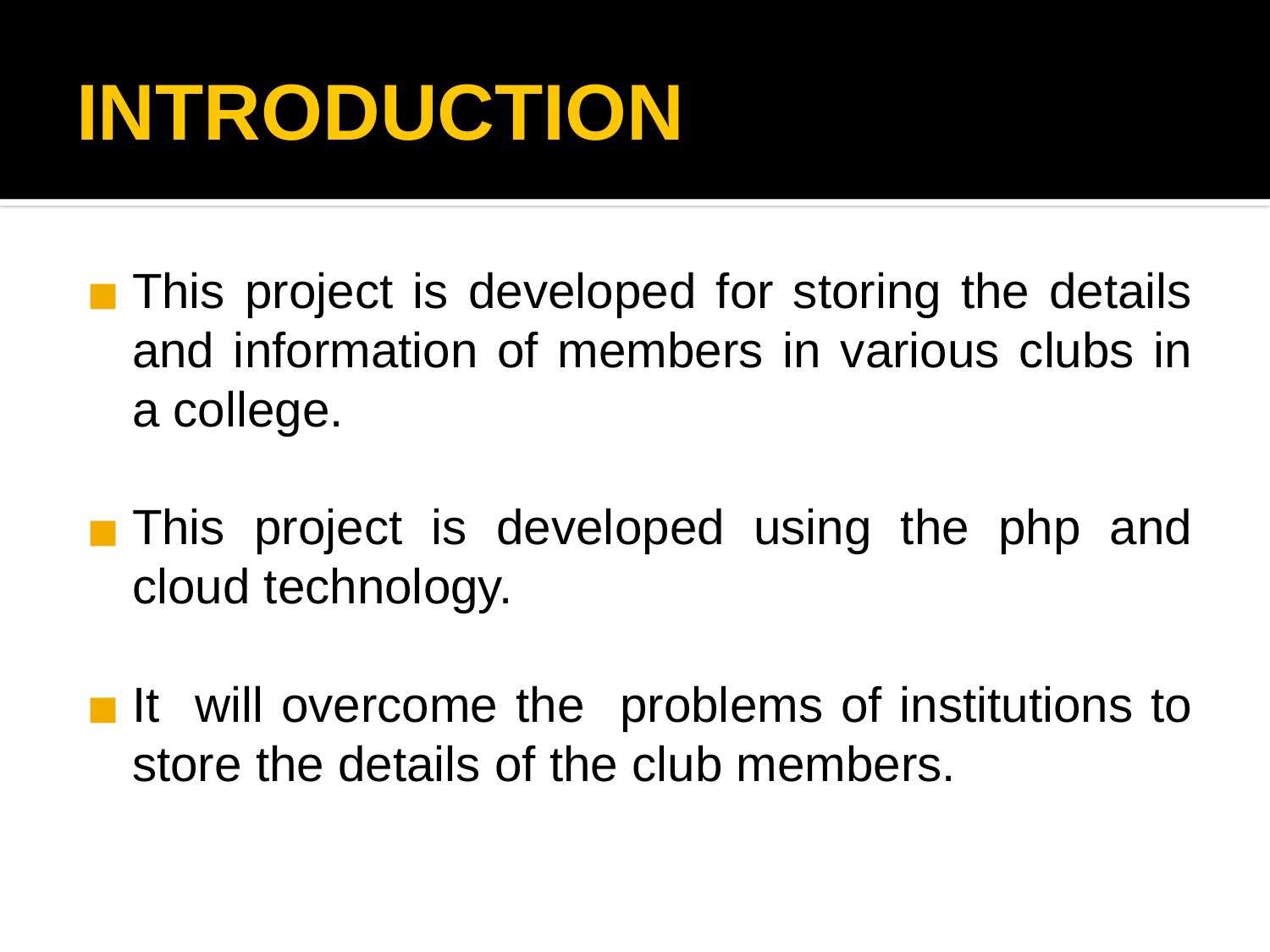

# INTRODUCTION
This project is developed for storing the details and information of members in various clubs in a college.

This project is developed using the php and cloud technology.

It  will overcome the  problems of institutions to store the details of the club members.